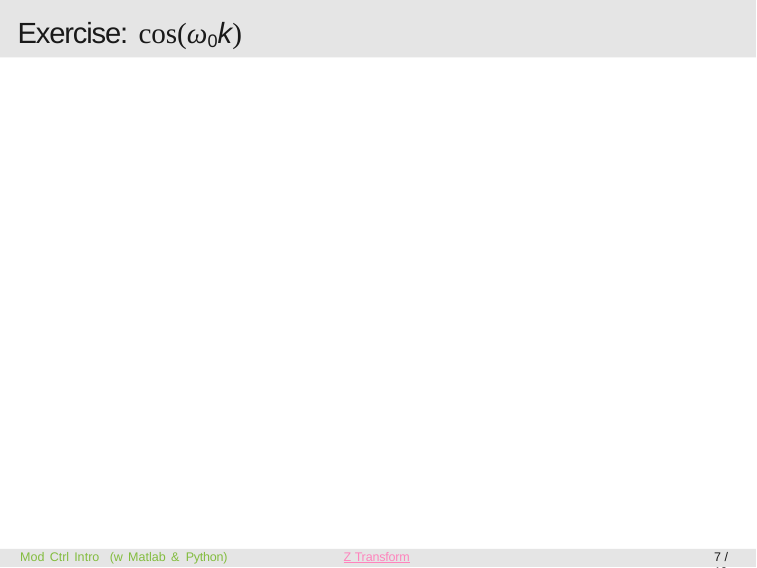

Exercise: cos(ω0k)
Mod Ctrl Intro (w Matlab & Python)
Z Transform
7 / 19